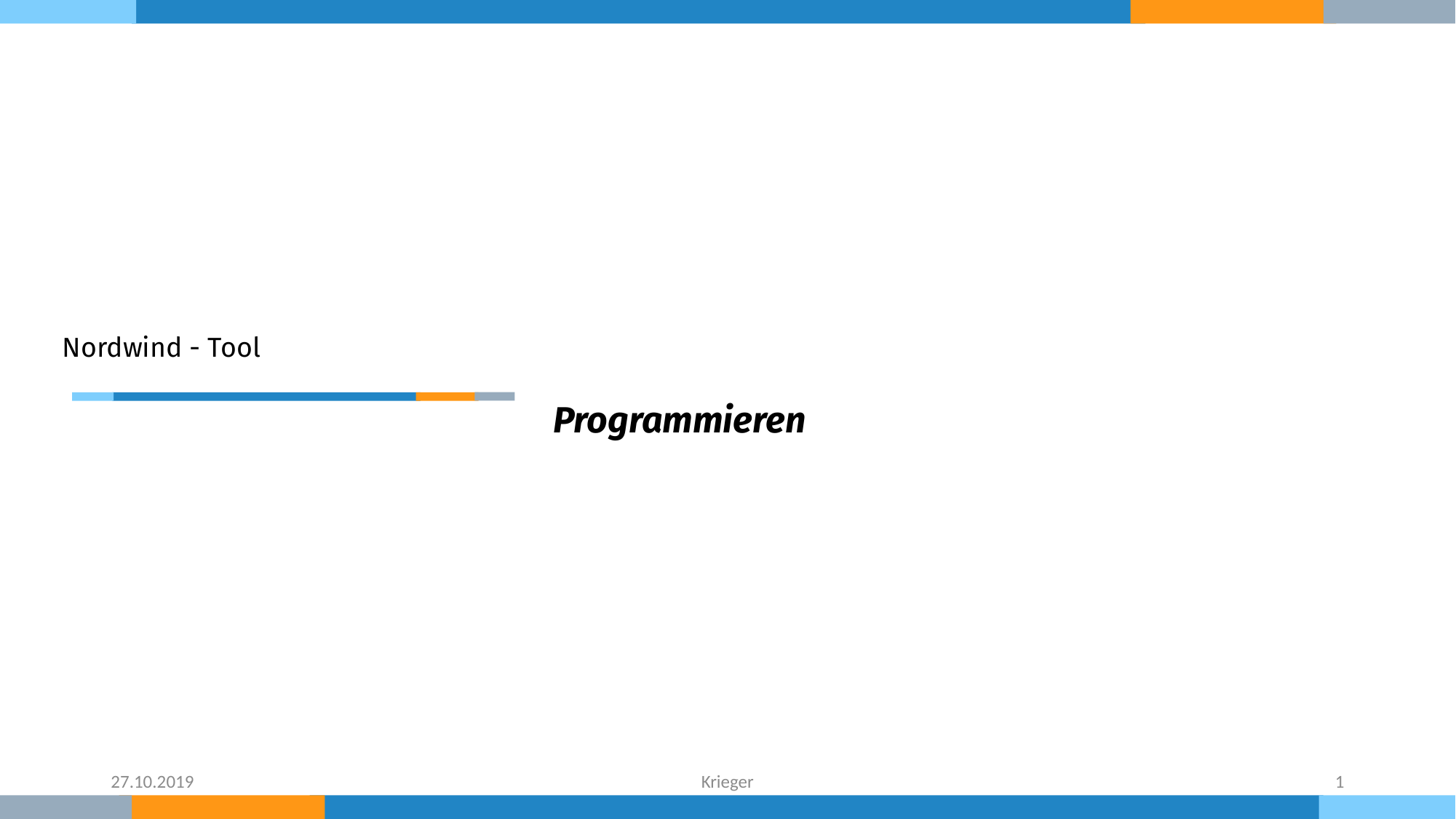

Nordwind - Tool
Programmieren
27.10.2019
Krieger
1